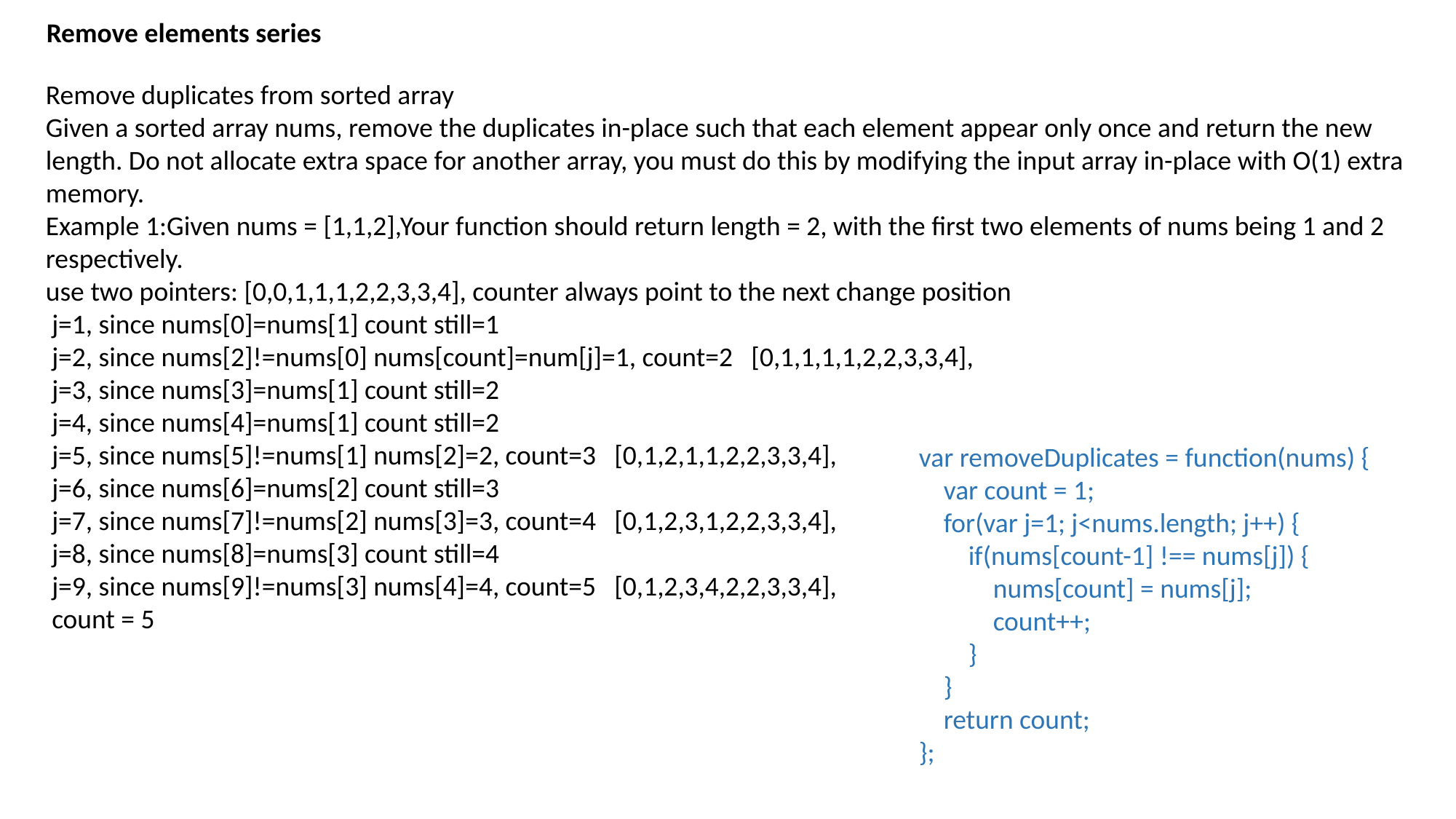

Remove elements series
Remove duplicates from sorted array
Given a sorted array nums, remove the duplicates in-place such that each element appear only once and return the new length. Do not allocate extra space for another array, you must do this by modifying the input array in-place with O(1) extra memory.
Example 1:Given nums = [1,1,2],Your function should return length = 2, with the first two elements of nums being 1 and 2 respectively.
use two pointers: [0,0,1,1,1,2,2,3,3,4], counter always point to the next change position
 j=1, since nums[0]=nums[1] count still=1
 j=2, since nums[2]!=nums[0] nums[count]=num[j]=1, count=2   [0,1,1,1,1,2,2,3,3,4],
 j=3, since nums[3]=nums[1] count still=2
 j=4, since nums[4]=nums[1] count still=2
 j=5, since nums[5]!=nums[1] nums[2]=2, count=3   [0,1,2,1,1,2,2,3,3,4],
 j=6, since nums[6]=nums[2] count still=3
 j=7, since nums[7]!=nums[2] nums[3]=3, count=4   [0,1,2,3,1,2,2,3,3,4],
 j=8, since nums[8]=nums[3] count still=4
 j=9, since nums[9]!=nums[3] nums[4]=4, count=5   [0,1,2,3,4,2,2,3,3,4],
 count = 5

var removeDuplicates = function(nums) {
    var count = 1;
    for(var j=1; j<nums.length; j++) {
        if(nums[count-1] !== nums[j]) {
            nums[count] = nums[j];
            count++;
        }
    }
    return count;
};